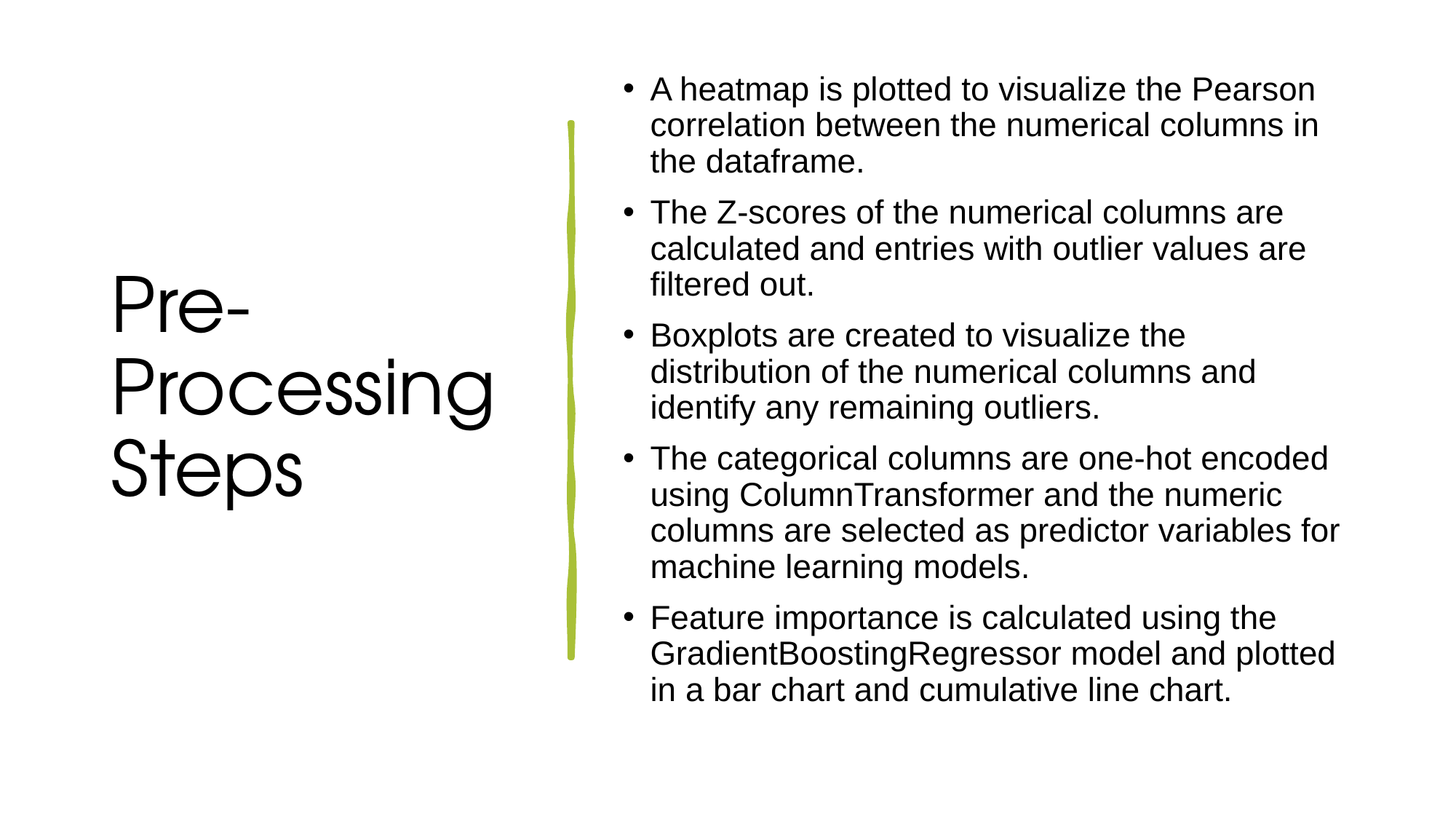

# Pre-Processing Steps
A heatmap is plotted to visualize the Pearson correlation between the numerical columns in the dataframe.
The Z-scores of the numerical columns are calculated and entries with outlier values are filtered out.
Boxplots are created to visualize the distribution of the numerical columns and identify any remaining outliers.
The categorical columns are one-hot encoded using ColumnTransformer and the numeric columns are selected as predictor variables for machine learning models.
Feature importance is calculated using the GradientBoostingRegressor model and plotted in a bar chart and cumulative line chart.